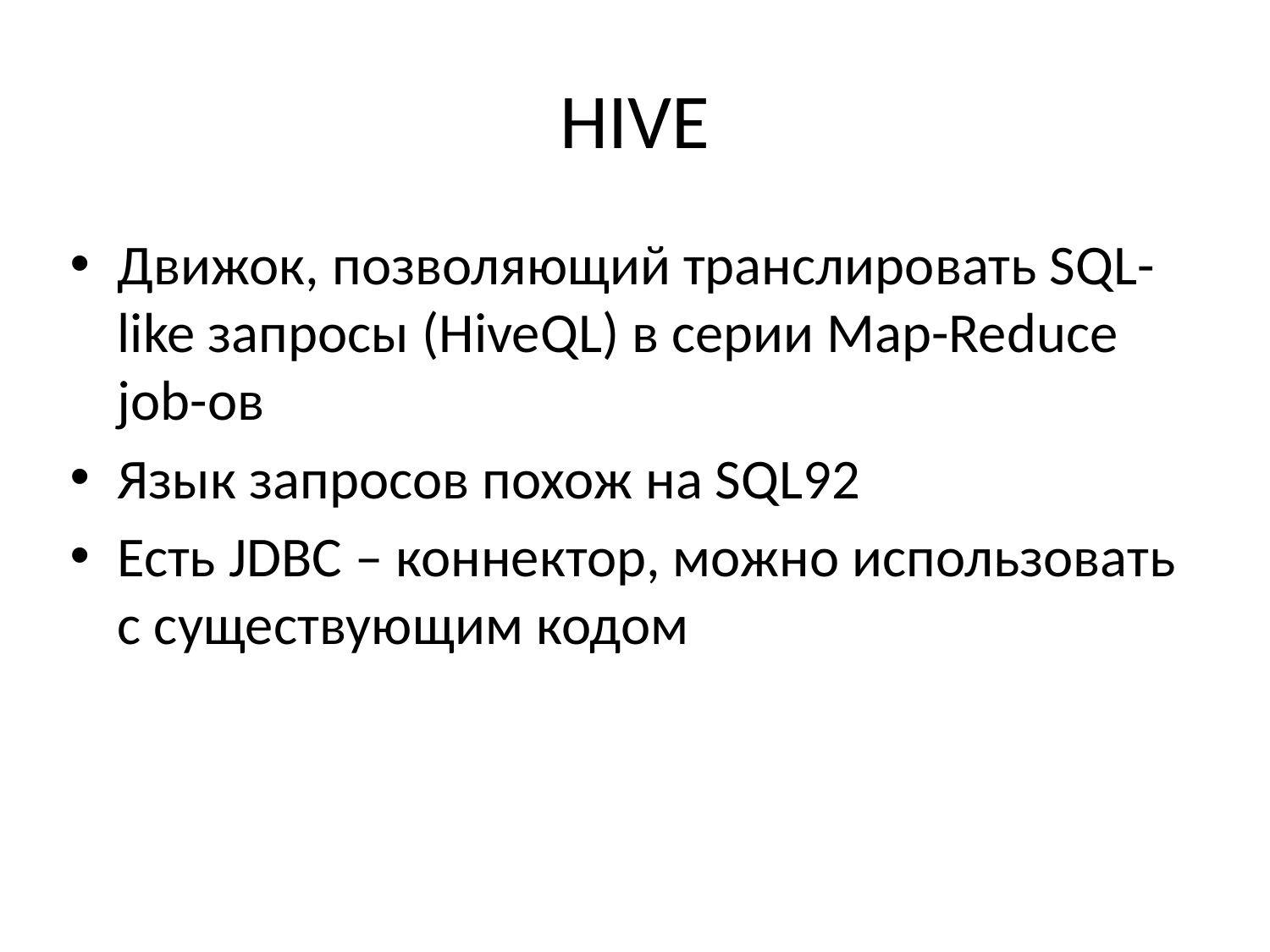

# HIVE
Движок, позволяющий транслировать SQL-like запросы (HiveQL) в серии Map-Reduce job-ов
Язык запросов похож на SQL92
Есть JDBC – коннектор, можно использовать с существующим кодом